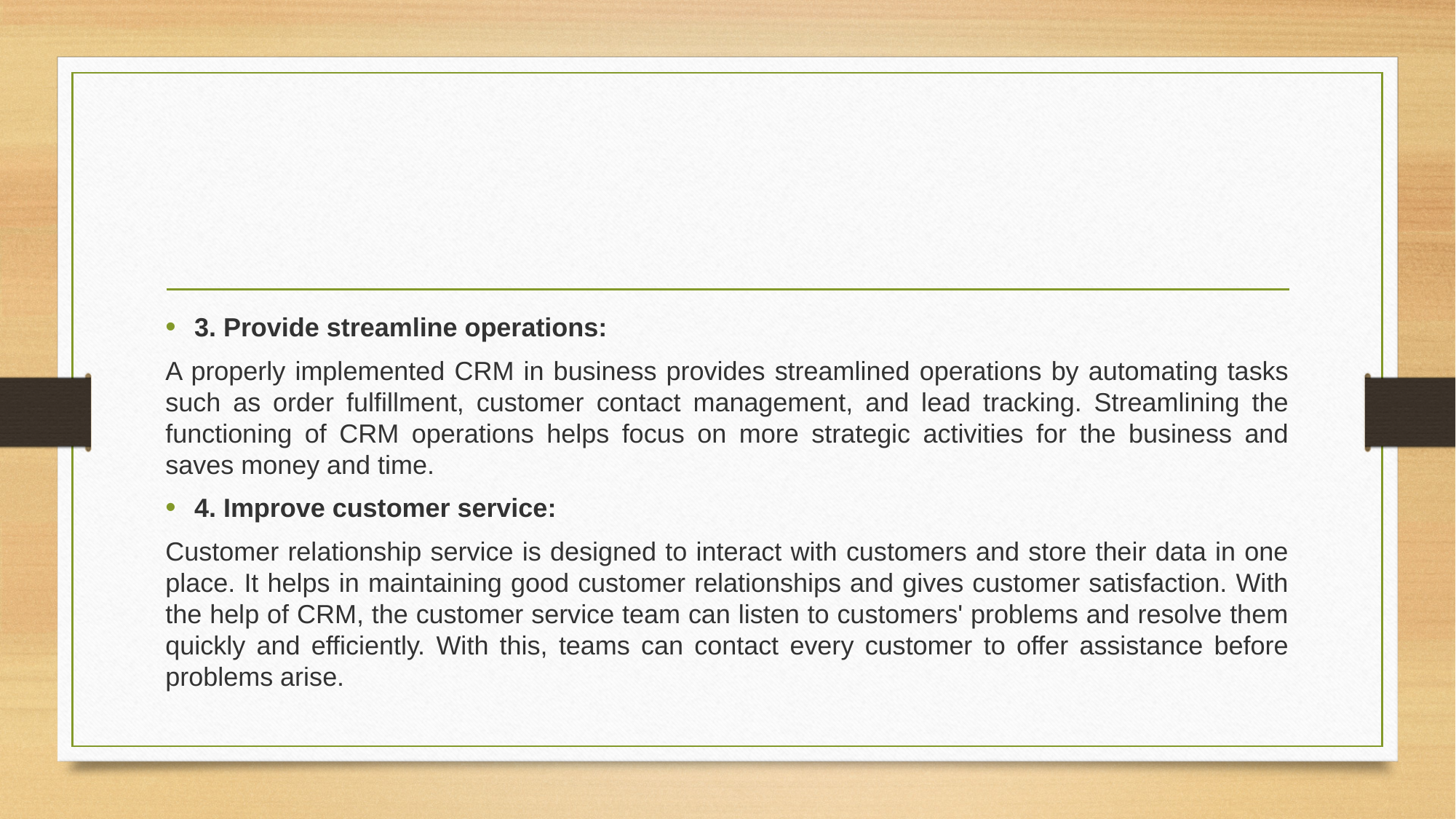

3. Provide streamline operations:
A properly implemented CRM in business provides streamlined operations by automating tasks such as order fulfillment, customer contact management, and lead tracking. Streamlining the functioning of CRM operations helps focus on more strategic activities for the business and saves money and time.
4. Improve customer service:
Customer relationship service is designed to interact with customers and store their data in one place. It helps in maintaining good customer relationships and gives customer satisfaction. With the help of CRM, the customer service team can listen to customers' problems and resolve them quickly and efficiently. With this, teams can contact every customer to offer assistance before problems arise.